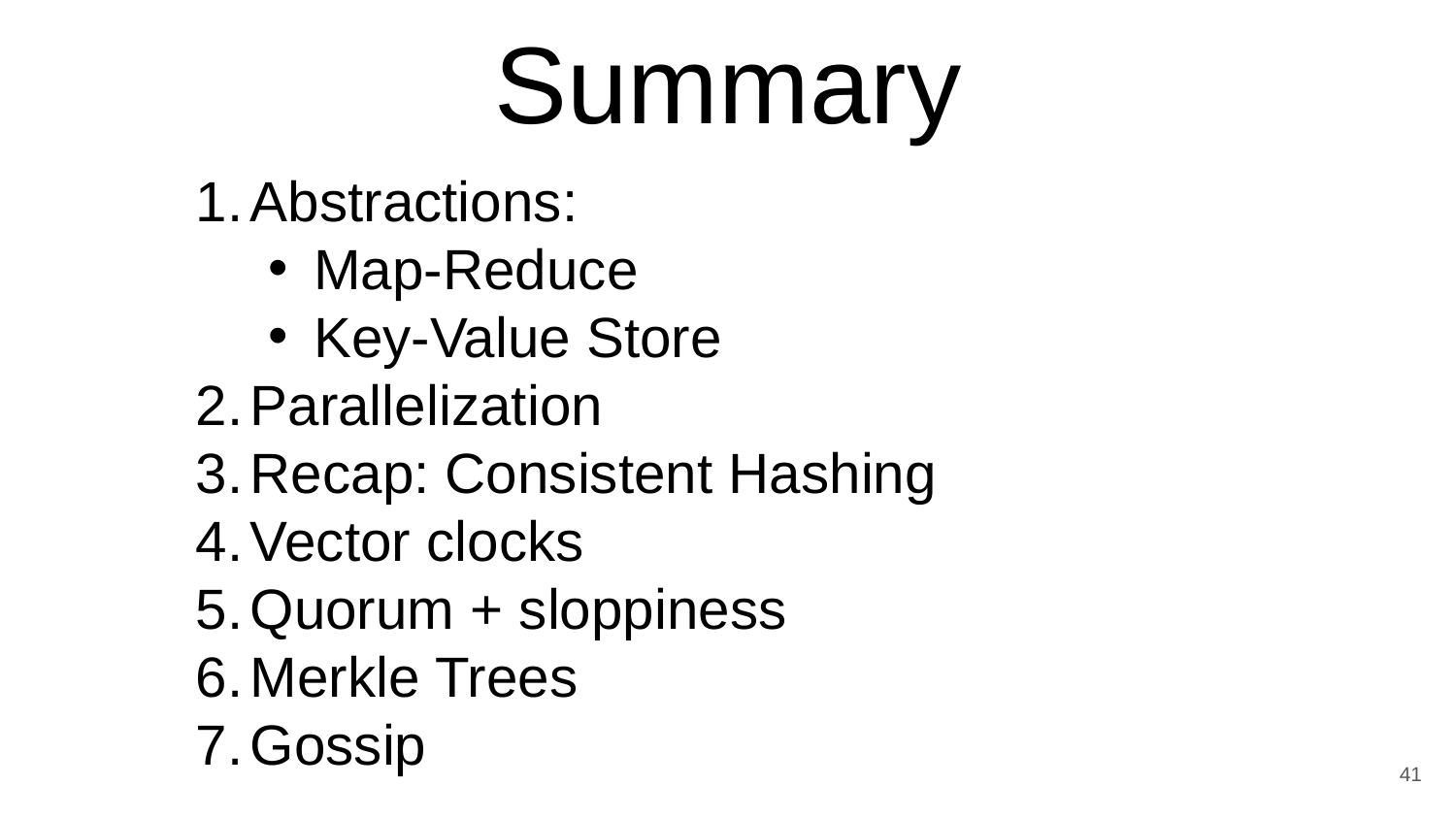

# Summary
Abstractions:
Map-Reduce
Key-Value Store
Parallelization
Recap: Consistent Hashing
Vector clocks
Quorum + sloppiness
Merkle Trees
Gossip

41